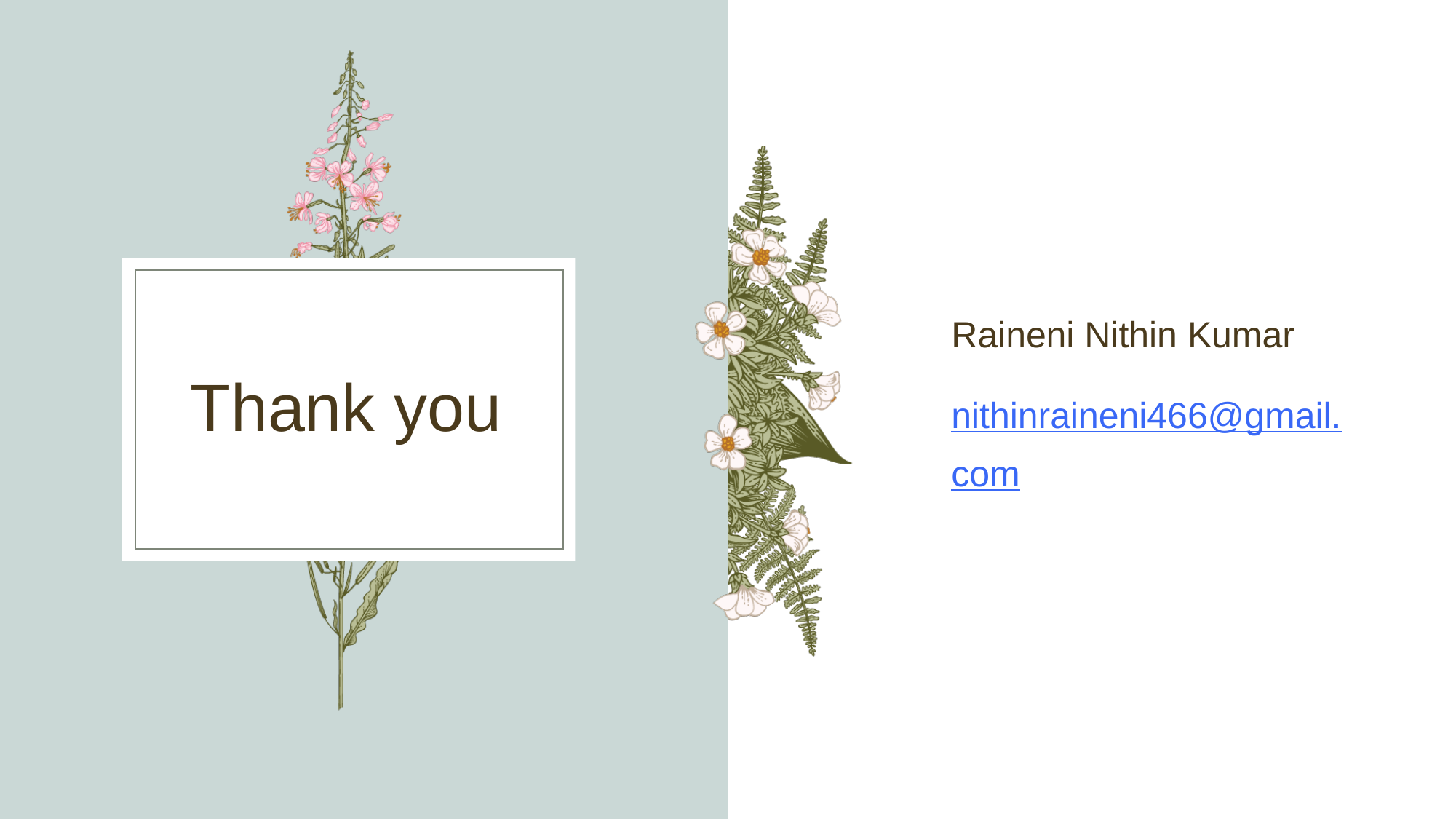

Raineni Nithin Kumar
nithinraineni466@gmail.com

# Thank you